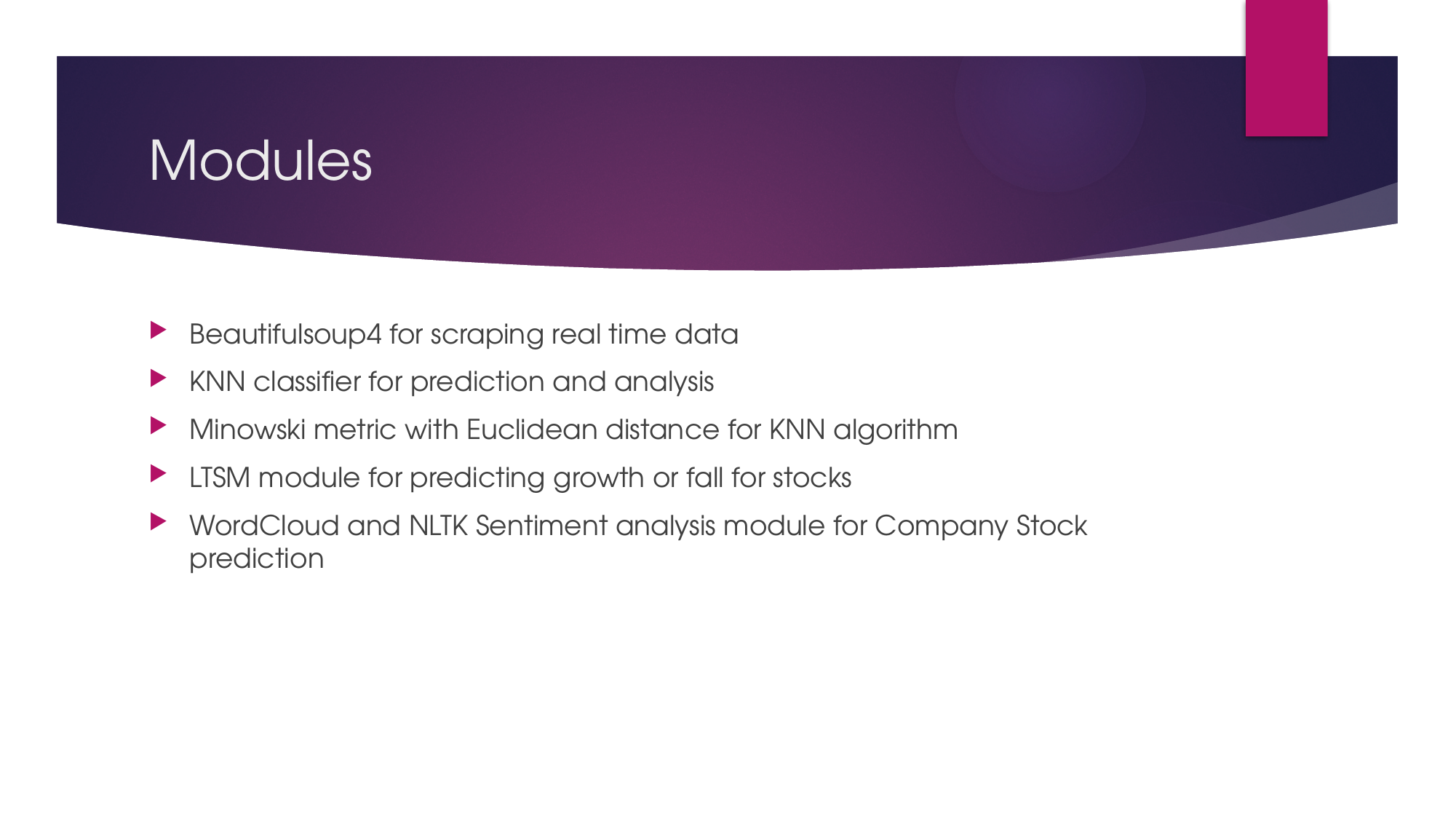

# Modules
Beautifulsoup4 for scraping real time data
KNN classifier for prediction and analysis
Minowski metric with Euclidean distance for KNN algorithm
LTSM module for predicting growth or fall for stocks
WordCloud and NLTK Sentiment analysis module for Company Stock prediction